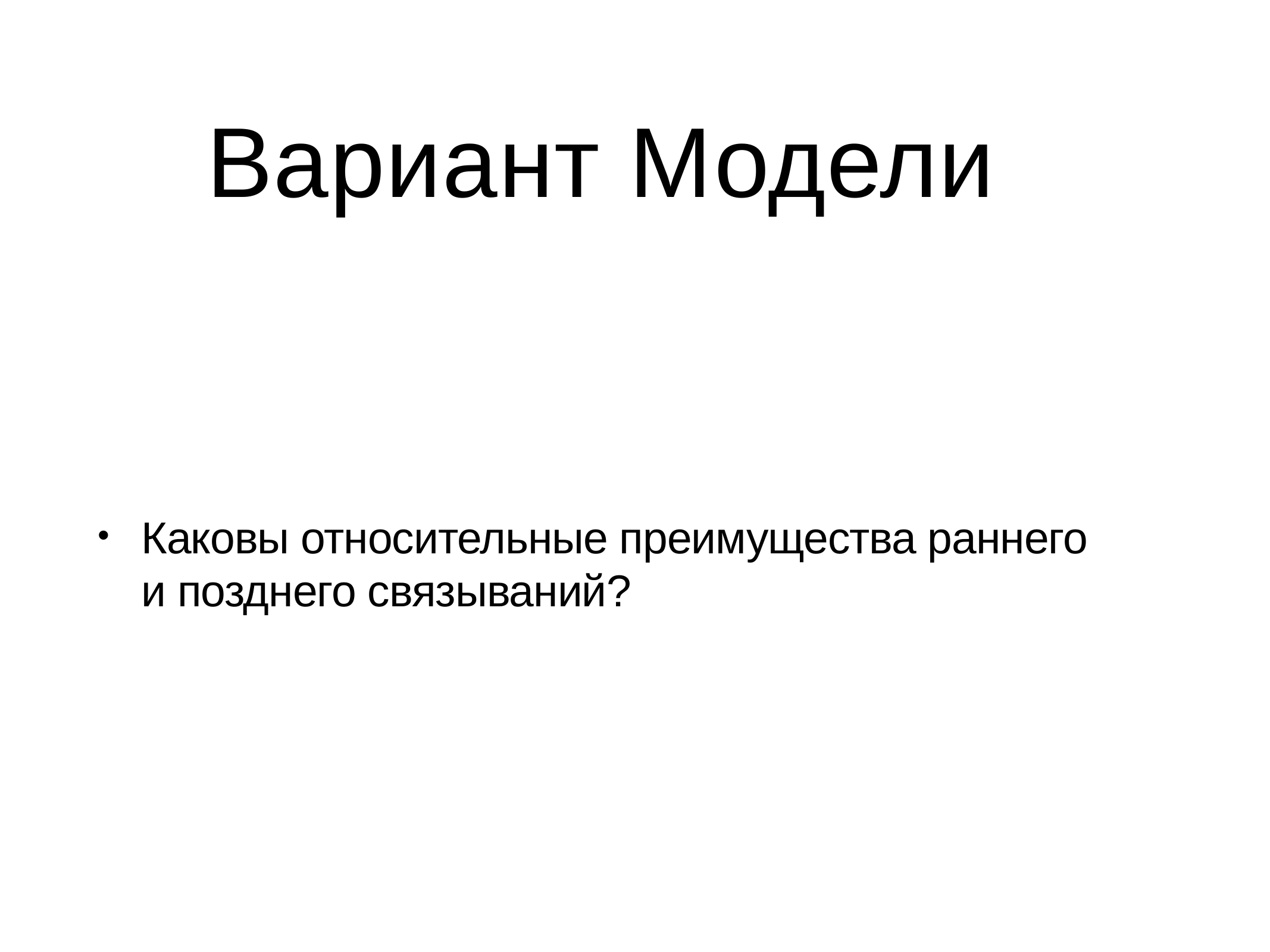

# Вариант Модели
Каковы относительные преимущества раннего и позднего связываний?
•